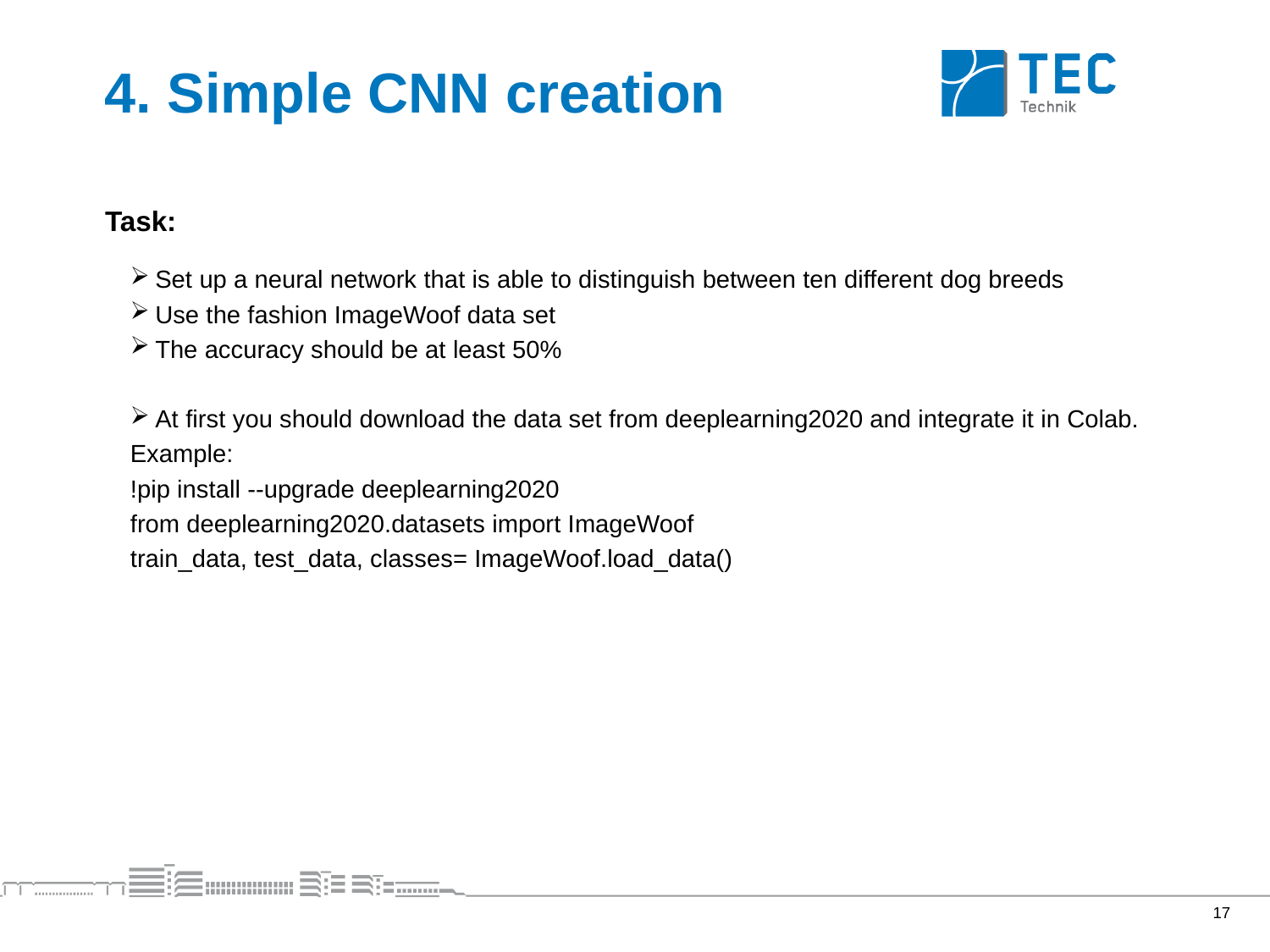

# 4. Simple CNN creation
Task:
Set up a neural network that is able to distinguish between ten different dog breeds
Use the fashion ImageWoof data set
The accuracy should be at least 50%

At first you should download the data set from deeplearning2020 and integrate it in Colab.
Example:
!pip install --upgrade deeplearning2020
from deeplearning2020.datasets import ImageWoof
train_data, test_data, classes= ImageWoof.load_data()